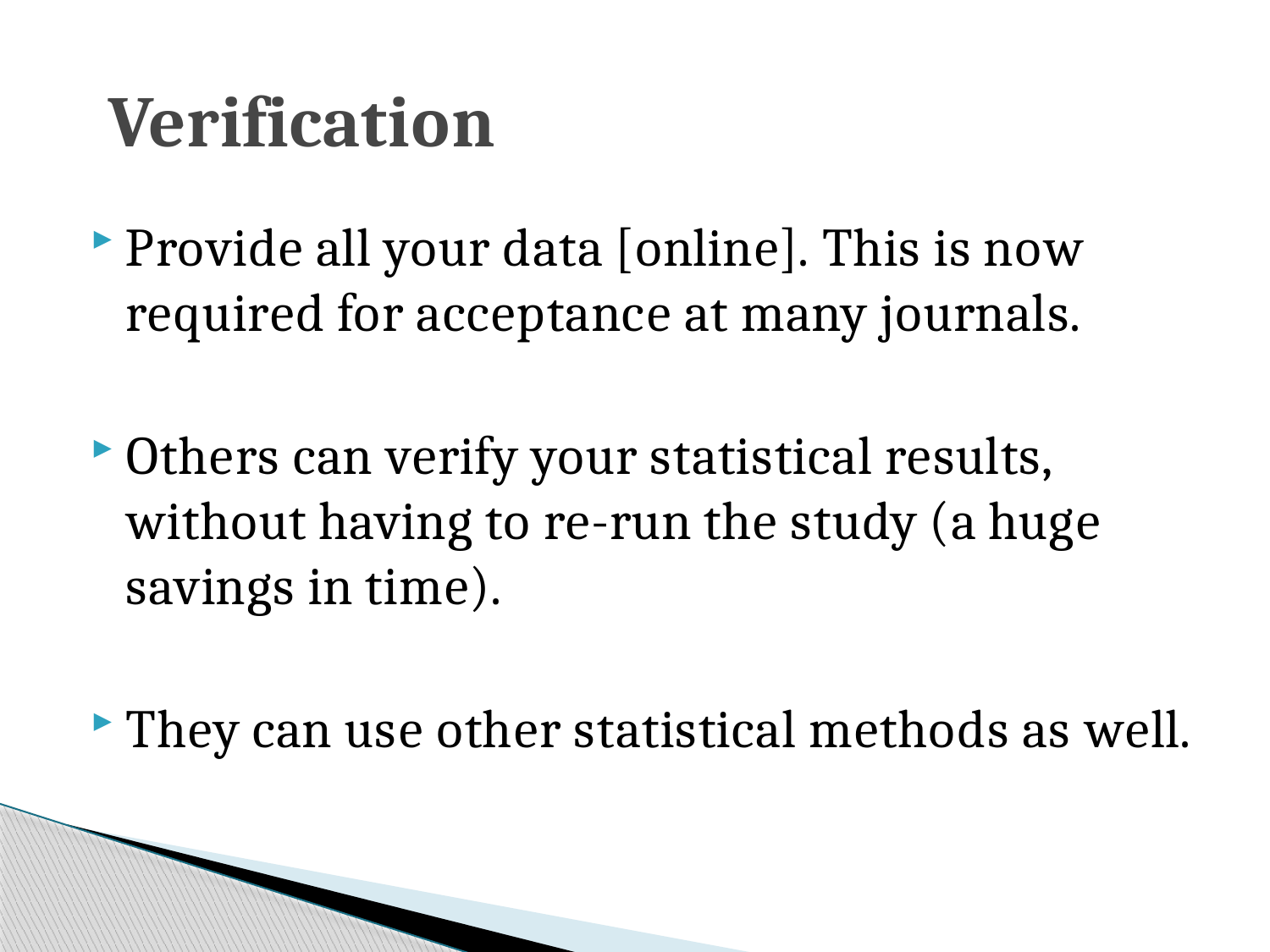

# Verification
Provide all your data [online]. This is now required for acceptance at many journals.

Others can verify your statistical results, without having to re-run the study (a huge savings in time).

They can use other statistical methods as well.